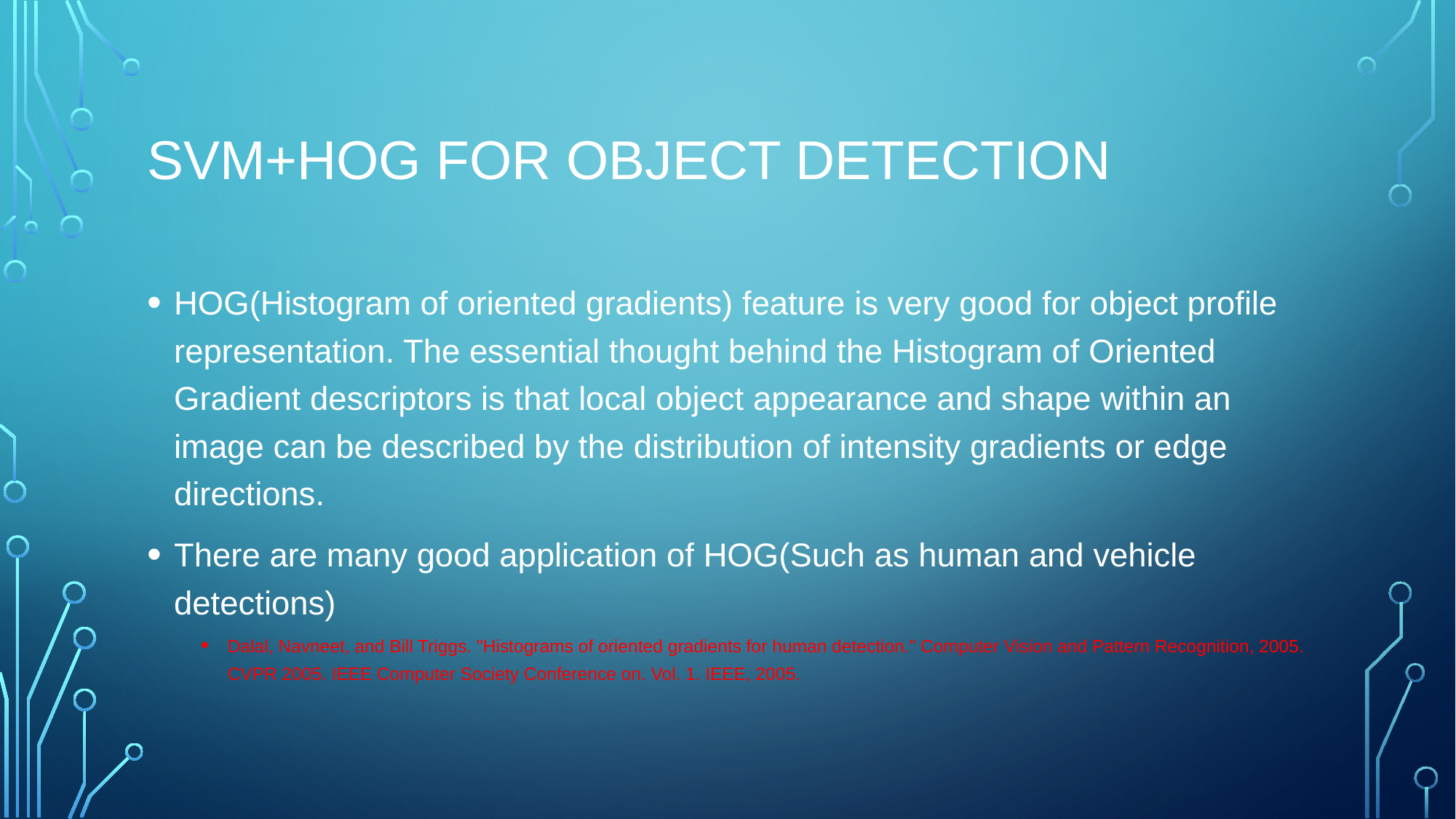

# SVM+HOG for object detection
HOG(Histogram of oriented gradients) feature is very good for object profile representation. The essential thought behind the Histogram of Oriented Gradient descriptors is that local object appearance and shape within an image can be described by the distribution of intensity gradients or edge directions.
There are many good application of HOG(Such as human and vehicle detections)
Dalal, Navneet, and Bill Triggs. "Histograms of oriented gradients for human detection." Computer Vision and Pattern Recognition, 2005. CVPR 2005. IEEE Computer Society Conference on. Vol. 1. IEEE, 2005.